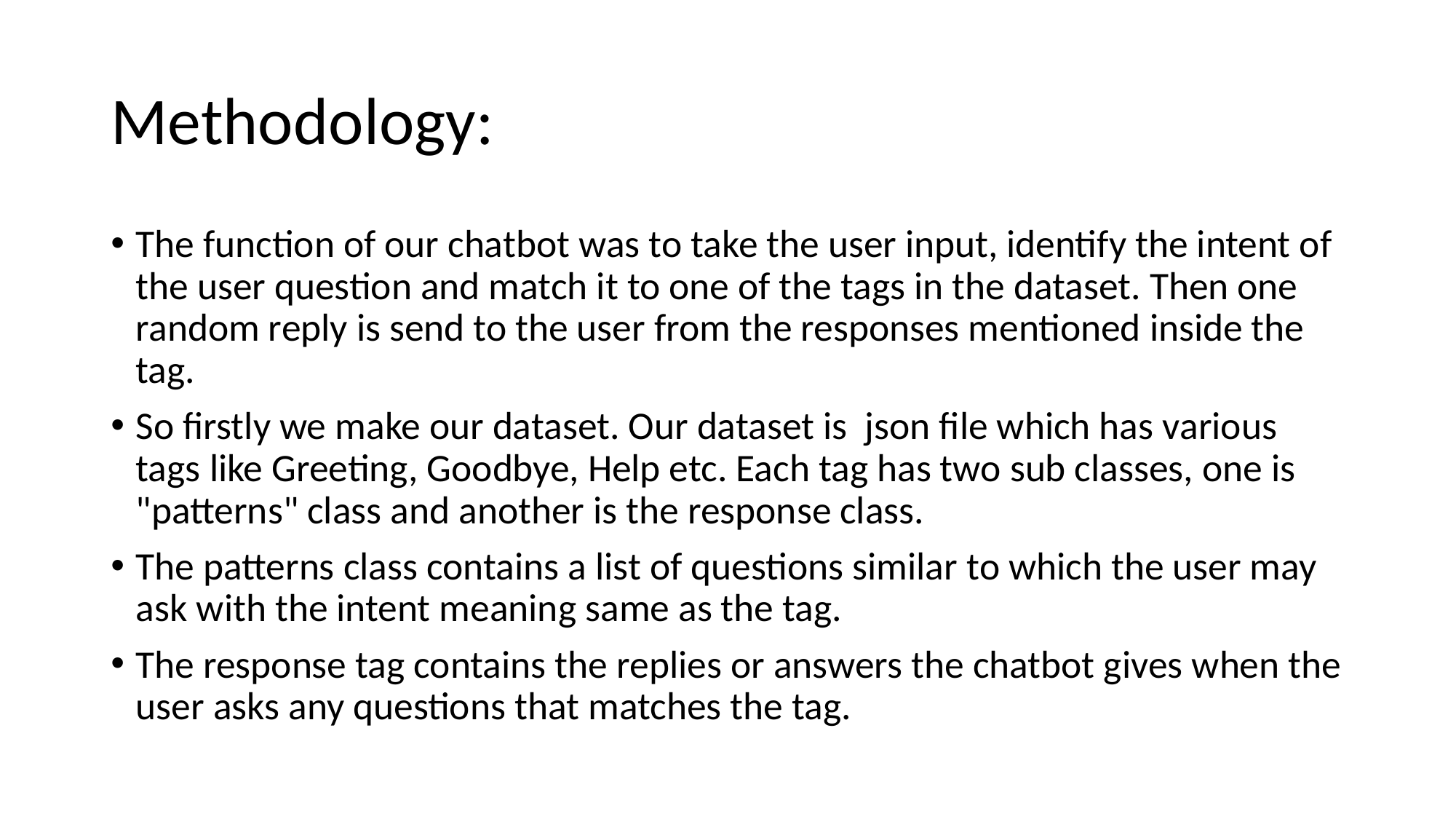

# Methodology:
The function of our chatbot was to take the user input, identify the intent of the user question and match it to one of the tags in the dataset. Then one random reply is send to the user from the responses mentioned inside the tag.
So firstly we make our dataset. Our dataset is  json file which has various tags like Greeting, Goodbye, Help etc. Each tag has two sub classes, one is "patterns" class and another is the response class.
The patterns class contains a list of questions similar to which the user may ask with the intent meaning same as the tag.
The response tag contains the replies or answers the chatbot gives when the user asks any questions that matches the tag.